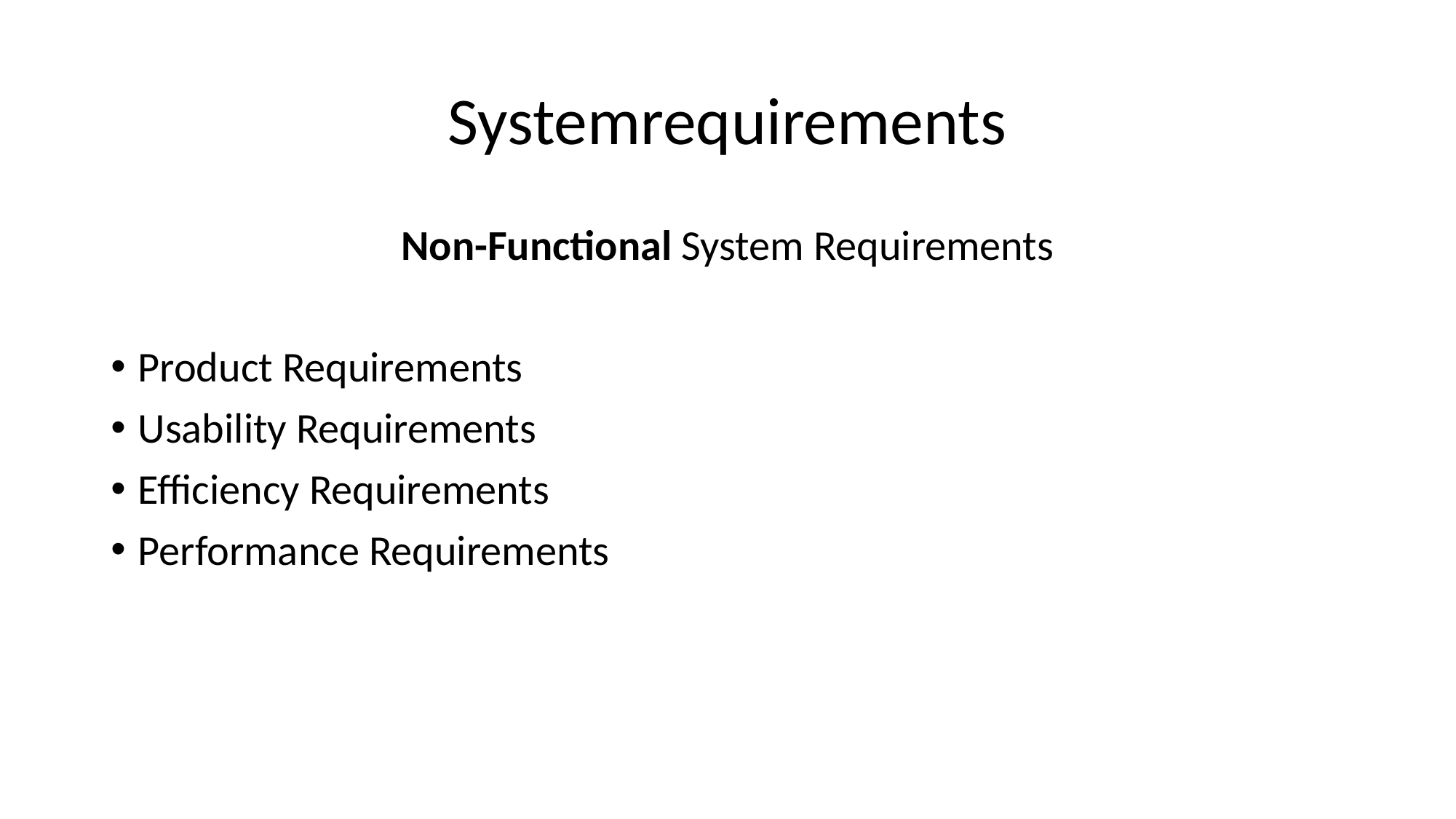

# Systemrequirements
Non-Functional System Requirements

Product Requirements
Usability Requirements
Efficiency Requirements
Performance Requirements